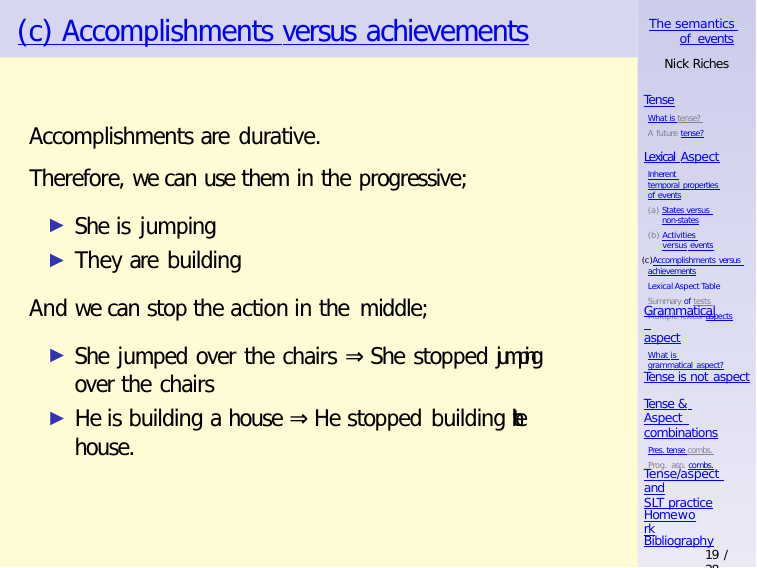

# (c) Accomplishments versus achievements
The semantics of  events
Nick Riches
Tense
What is tense?  A future tense?
Accomplishments are durative.
Therefore, we can use them in the progressive;
She is jumping
They are building
Lexical Aspect
Inherent temporal  properties of events
States versus non-states
Activities versus events
Accomplishments versus  achievements
Lexical Aspect Table  Summary of tests  Multiple lexical aspects
And we can stop the action in the middle;
Grammatical  aspect
What is grammatical  aspect?
She jumped over the chairs ⇒ She stopped jumping
Tense is not aspect
over the chairs
Tense & Aspect  combinations
Pres. tense combs.  Prog.  asp. combs.
He is building a house ⇒ He stopped building the
house.
Tense/aspect and
SLT practice
Homework
Bibliography
19 / 38